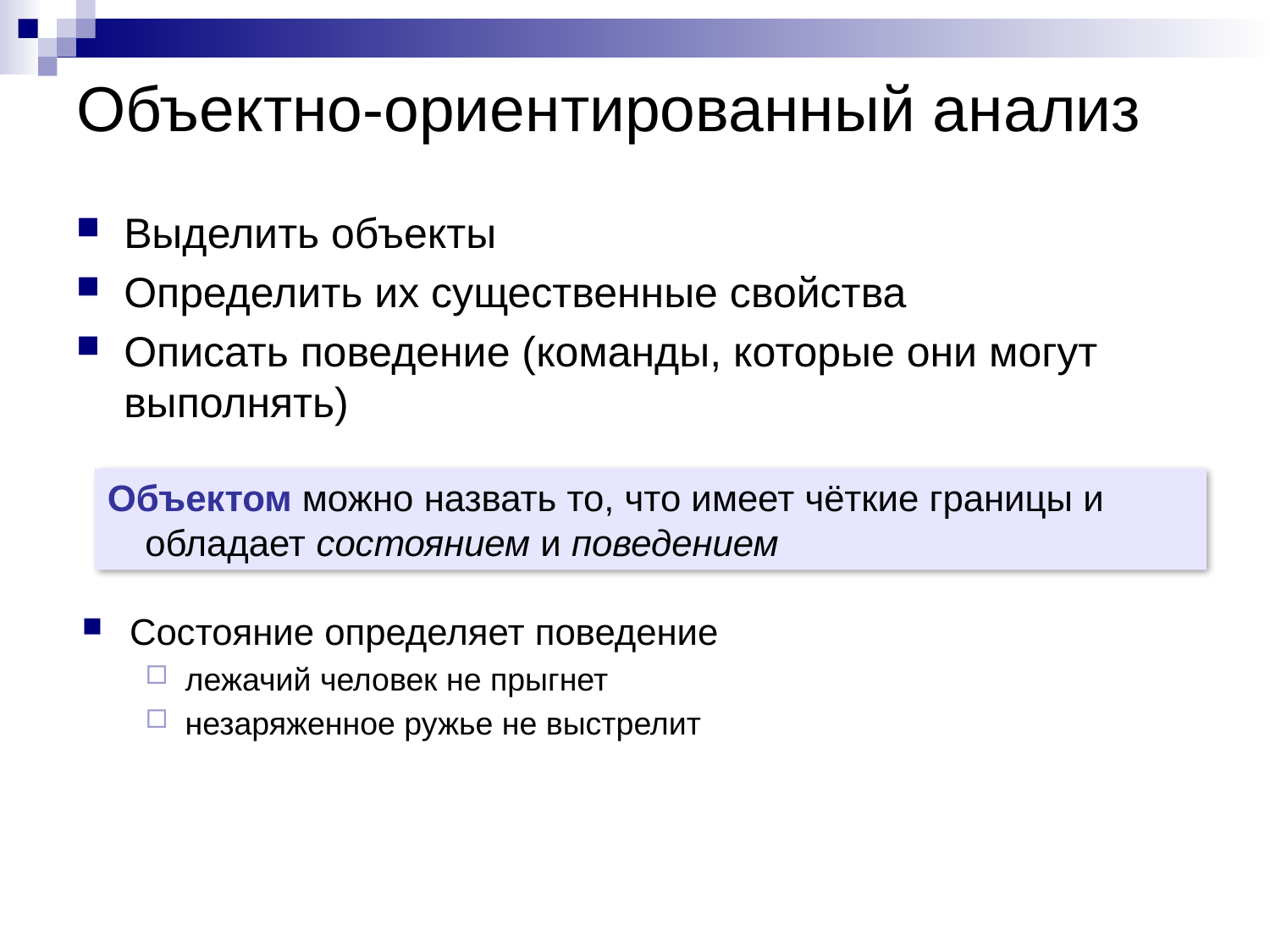

# Объектно-ориентированный анализ
Выделить объекты
Определить их существенные свойства
Описать поведение (команды, которые они могут выполнять)

Объектом можно назвать то, что имеет чёткие границы и обладает состоянием и поведением
Состояние определяет поведение
лежачий человек не прыгнет
незаряженное ружье не выстрелит